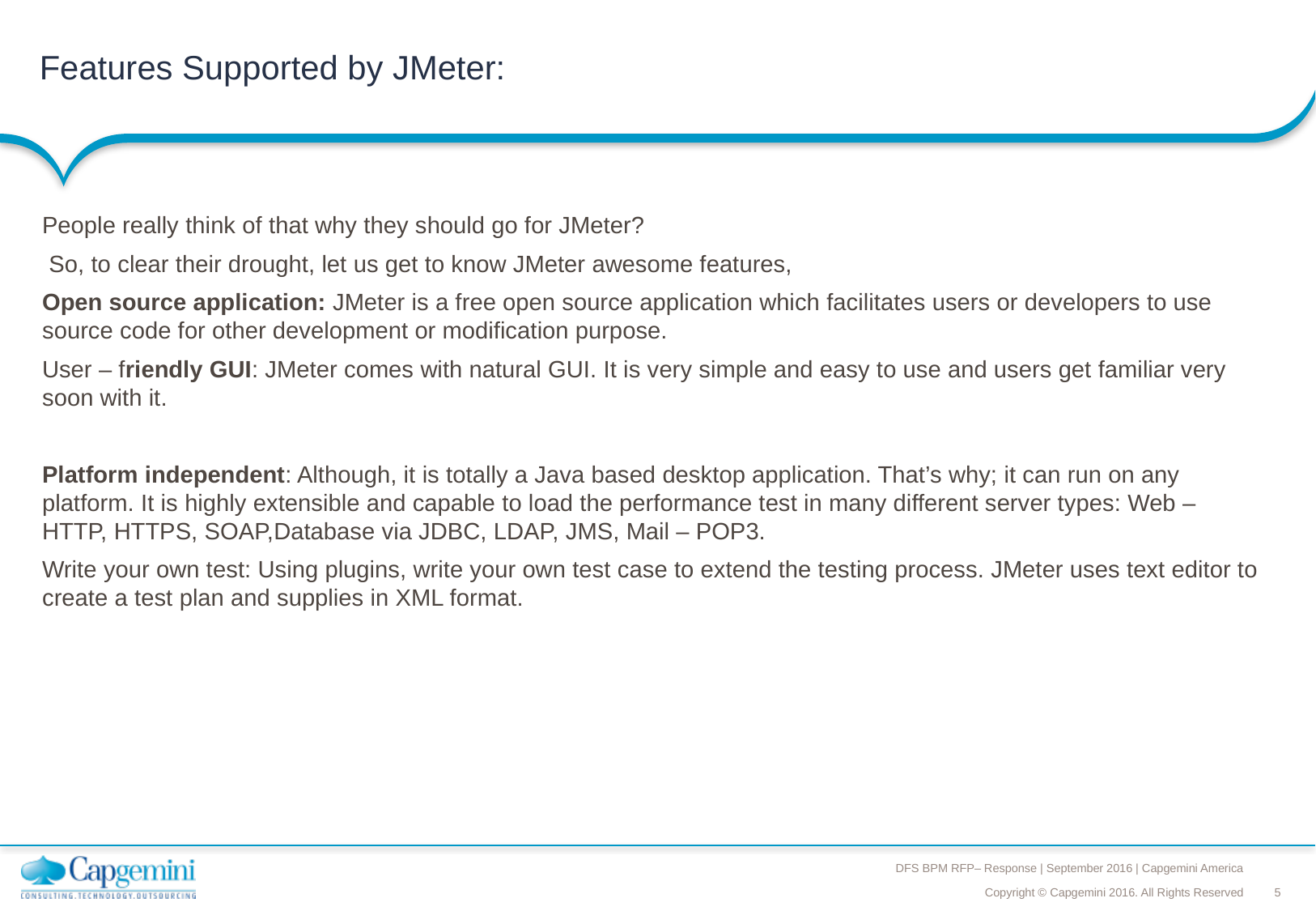

# Features Supported by JMeter:
People really think of that why they should go for JMeter?
 So, to clear their drought, let us get to know JMeter awesome features,
Open source application: JMeter is a free open source application which facilitates users or developers to use source code for other development or modification purpose.
User – friendly GUI: JMeter comes with natural GUI. It is very simple and easy to use and users get familiar very soon with it.

Platform independent: Although, it is totally a Java based desktop application. That’s why; it can run on any platform. It is highly extensible and capable to load the performance test in many different server types: Web – HTTP, HTTPS, SOAP,Database via JDBC, LDAP, JMS, Mail – POP3.
Write your own test: Using plugins, write your own test case to extend the testing process. JMeter uses text editor to create a test plan and supplies in XML format.